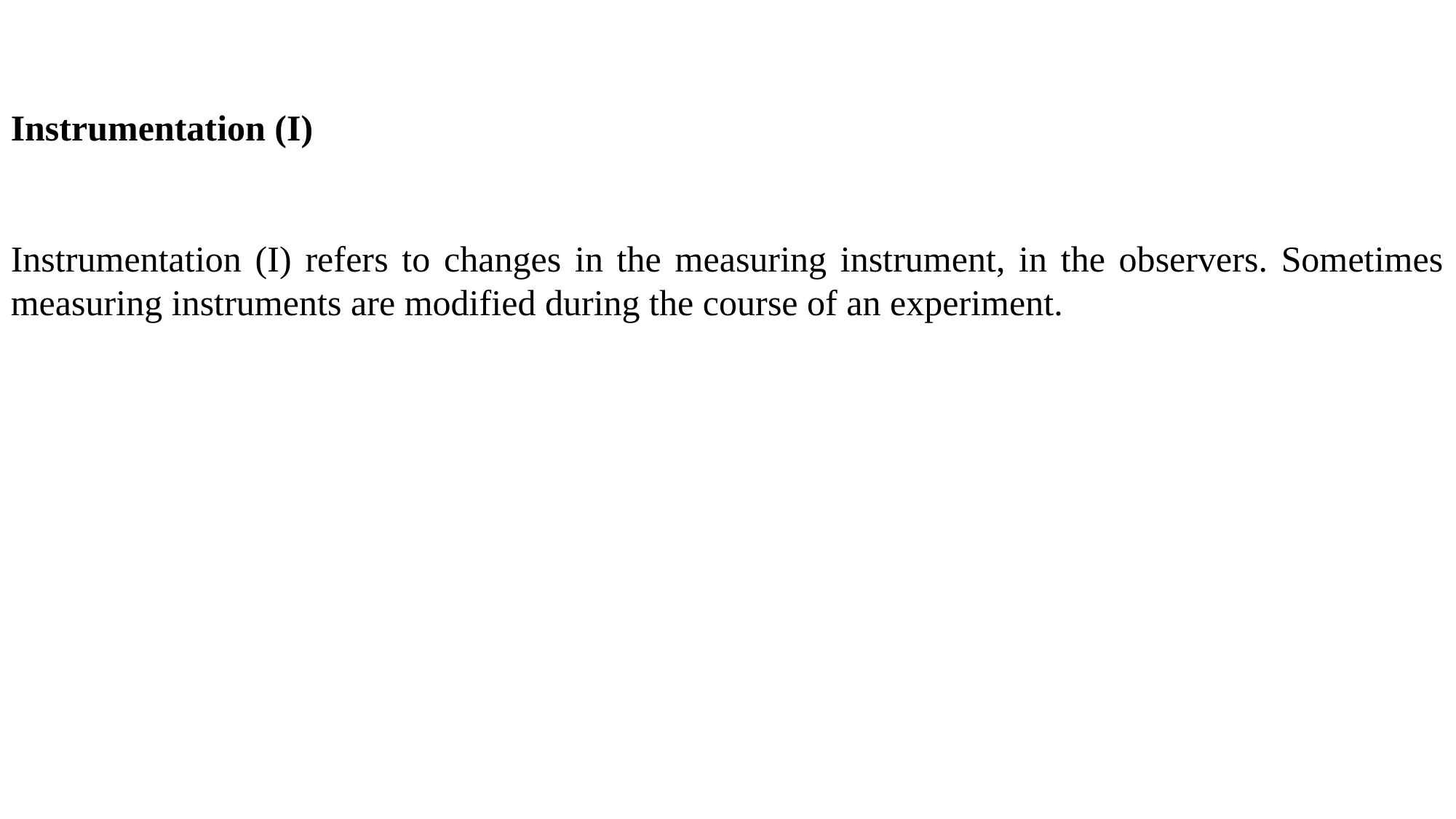

Instrumentation (I)

Instrumentation (I) refers to changes in the measuring instrument, in the observers. Sometimes measuring instruments are modified during the course of an experiment.